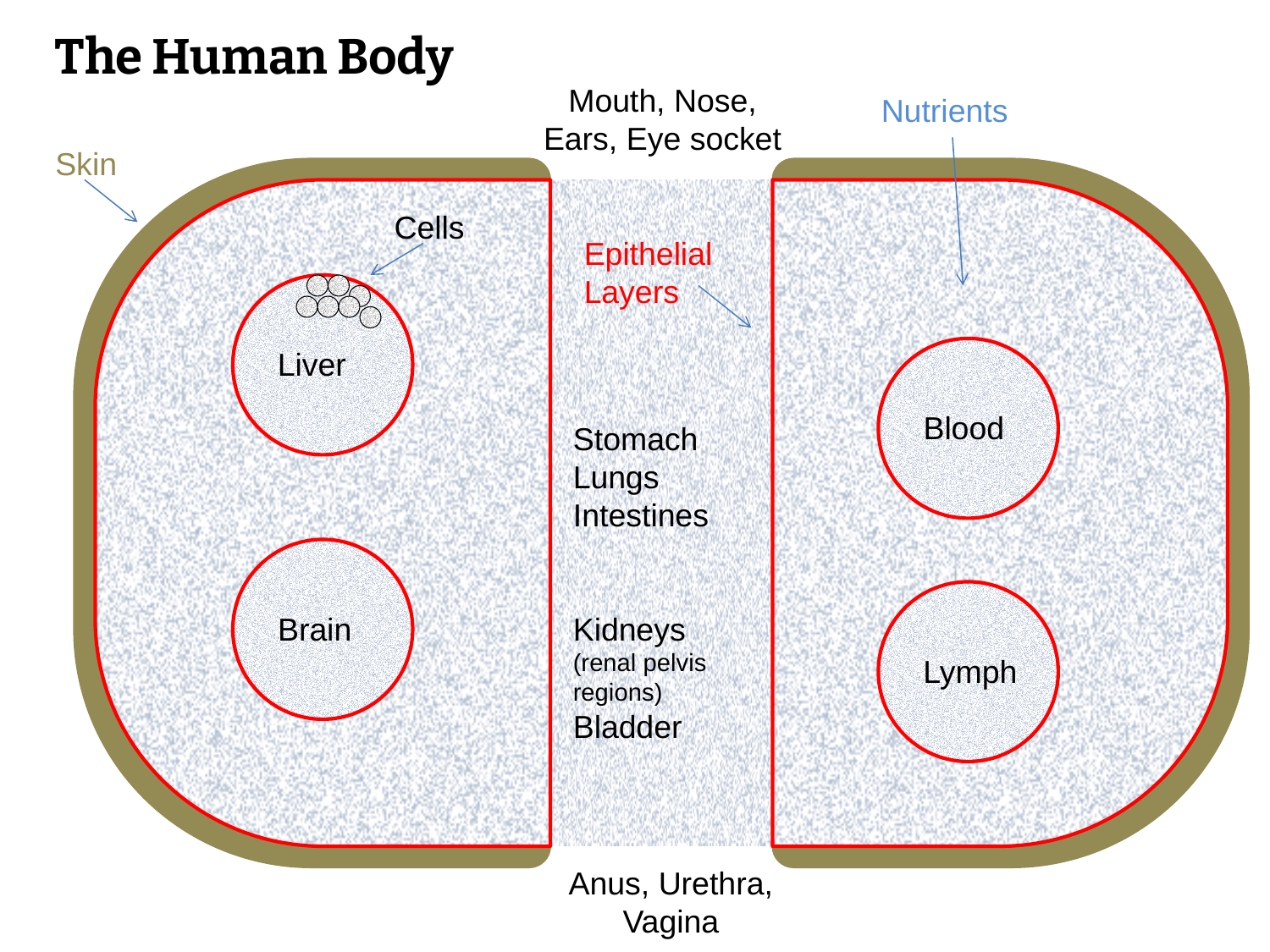

The Human Body
Mouth, Nose, Ears, Eye socket
Nutrients
Skin

Cells
Epithelial Layers

Liver

Blood
Stomach
Lungs
Intestines

Kidneys (renal pelvis regions)
Bladder

Brain
Lymph
Anus, Urethra, Vagina